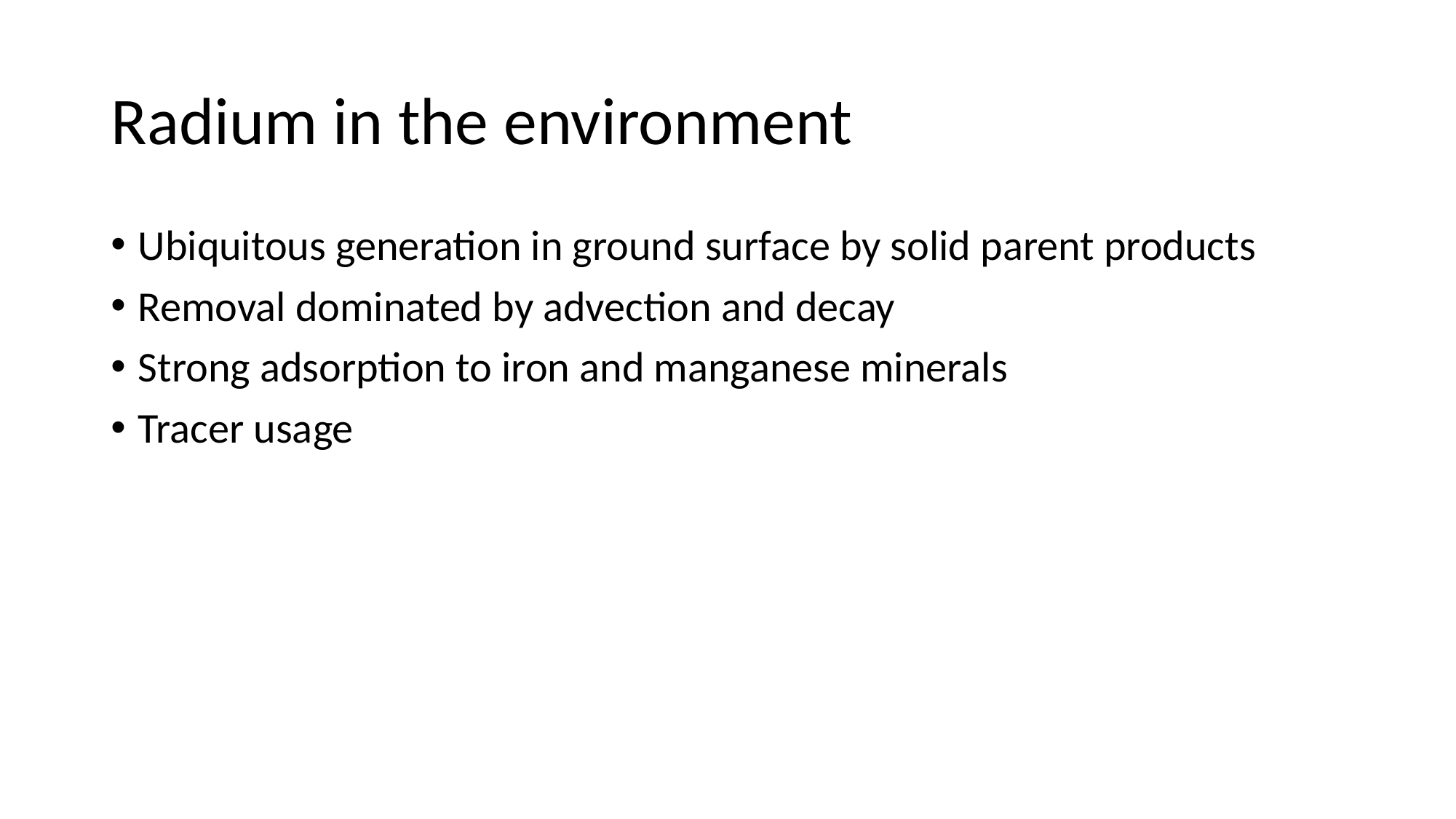

# Radium in the environment
Ubiquitous generation in ground surface by solid parent products
Removal dominated by advection and decay
Strong adsorption to iron and manganese minerals
Tracer usage